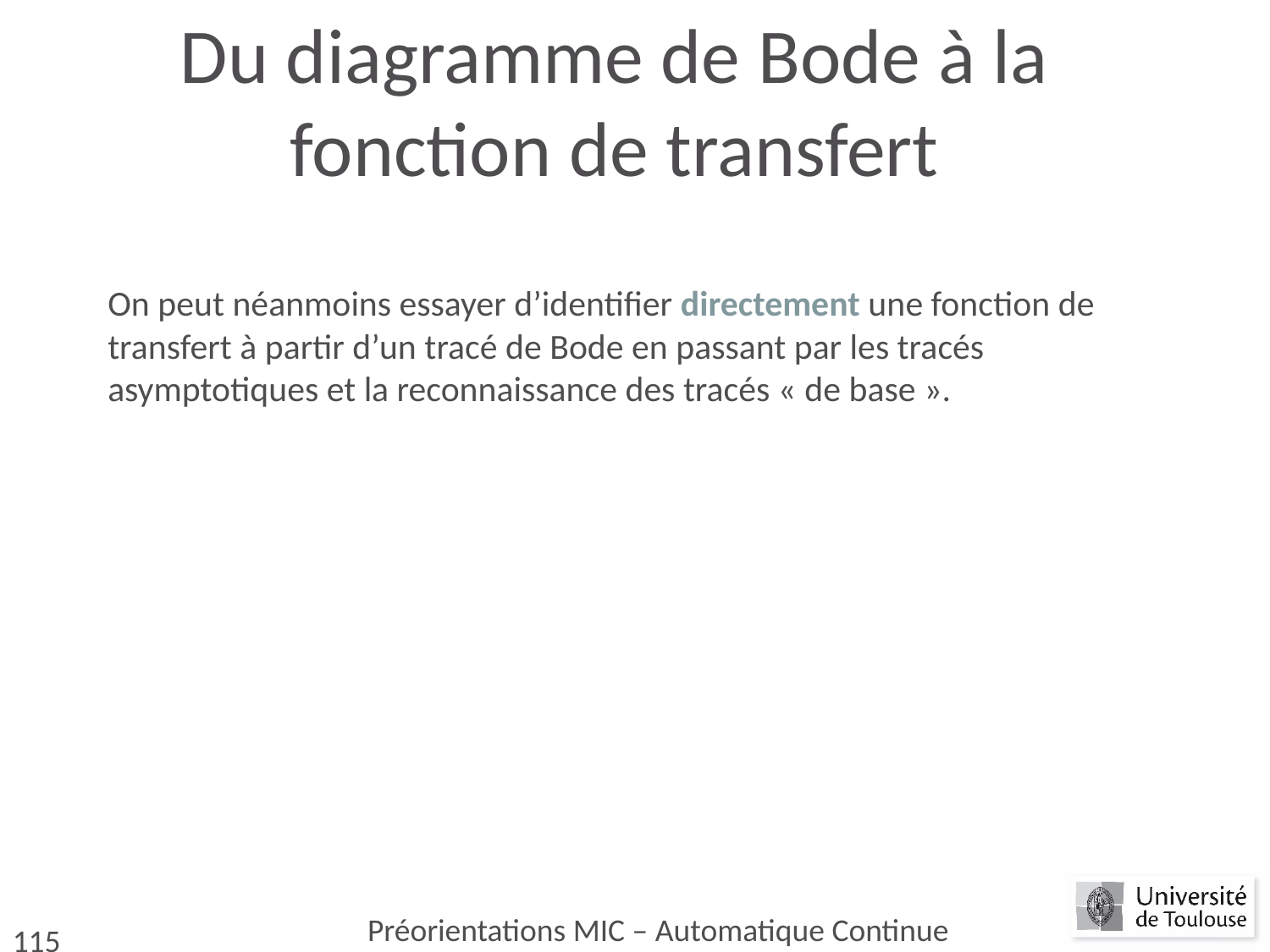

# Du diagramme de Bode à la fonction de transfert
On peut néanmoins essayer d’identifier directement une fonction de transfert à partir d’un tracé de Bode en passant par les tracés asymptotiques et la reconnaissance des tracés « de base ».
Préorientations MIC – Automatique Continue
115